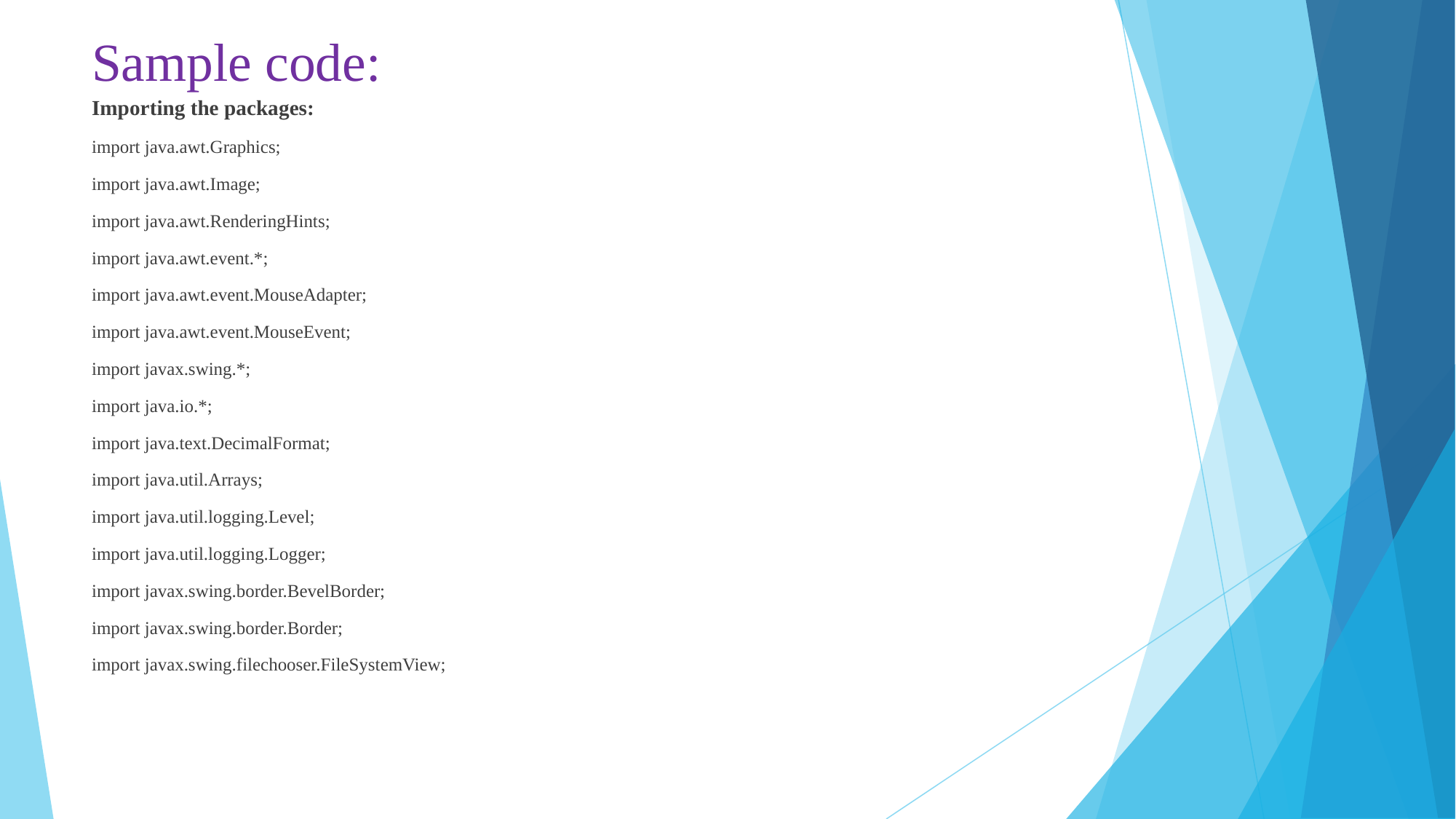

# Sample code:
Importing the packages:
import java.awt.Graphics;
import java.awt.Image;
import java.awt.RenderingHints;
import java.awt.event.*;
import java.awt.event.MouseAdapter;
import java.awt.event.MouseEvent;
import javax.swing.*;
import java.io.*;
import java.text.DecimalFormat;
import java.util.Arrays;
import java.util.logging.Level;
import java.util.logging.Logger;
import javax.swing.border.BevelBorder;
import javax.swing.border.Border;
import javax.swing.filechooser.FileSystemView;